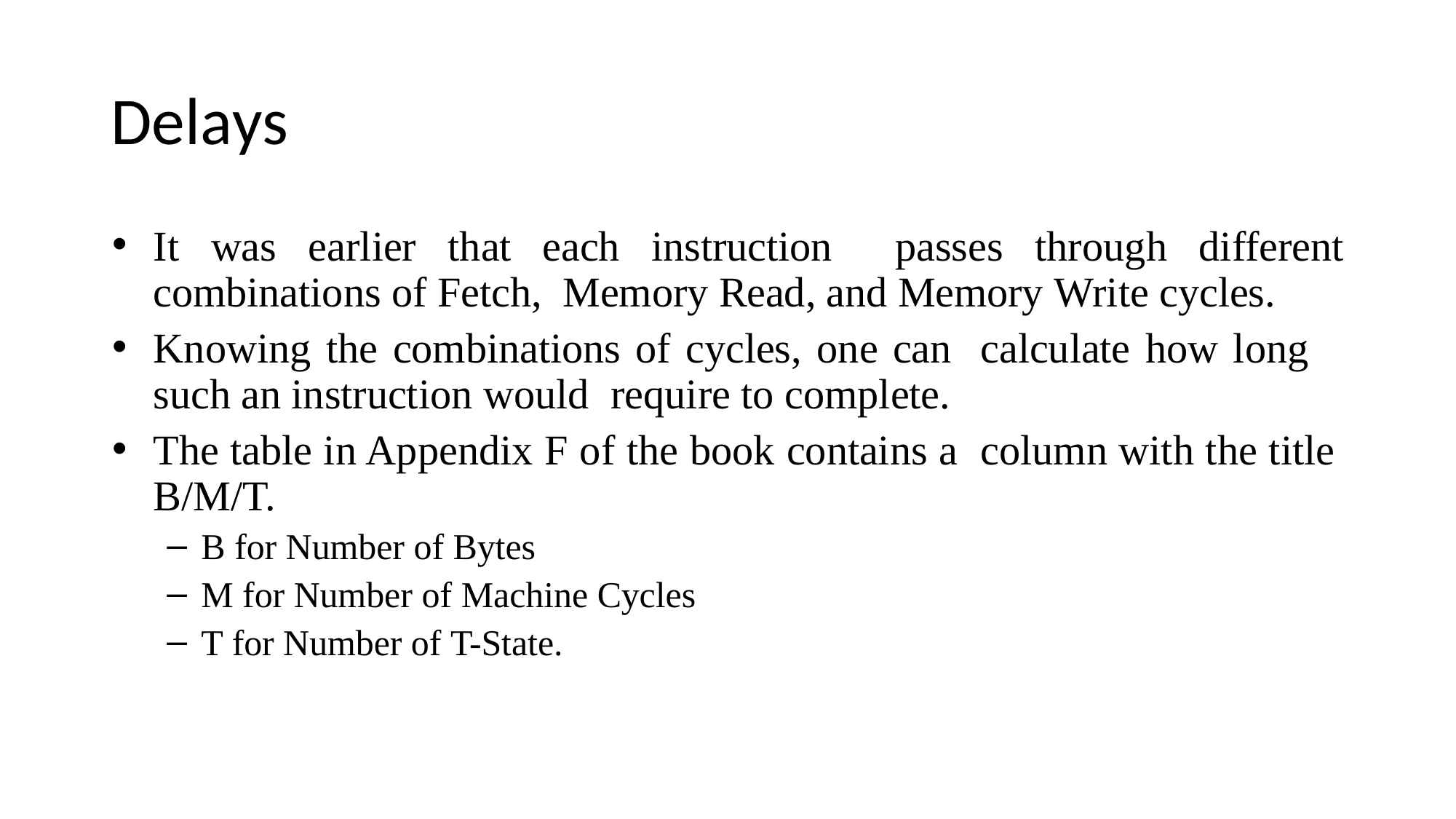

# Delays
It was earlier that each instruction  passes through different combinations of Fetch,  Memory Read, and Memory Write cycles.
Knowing the combinations of cycles, one can  calculate how long such an instruction would  require to complete.
The table in Appendix F of the book contains a  column with the title B/M/T.
B for Number of Bytes
M for Number of Machine Cycles
T for Number of T-State.